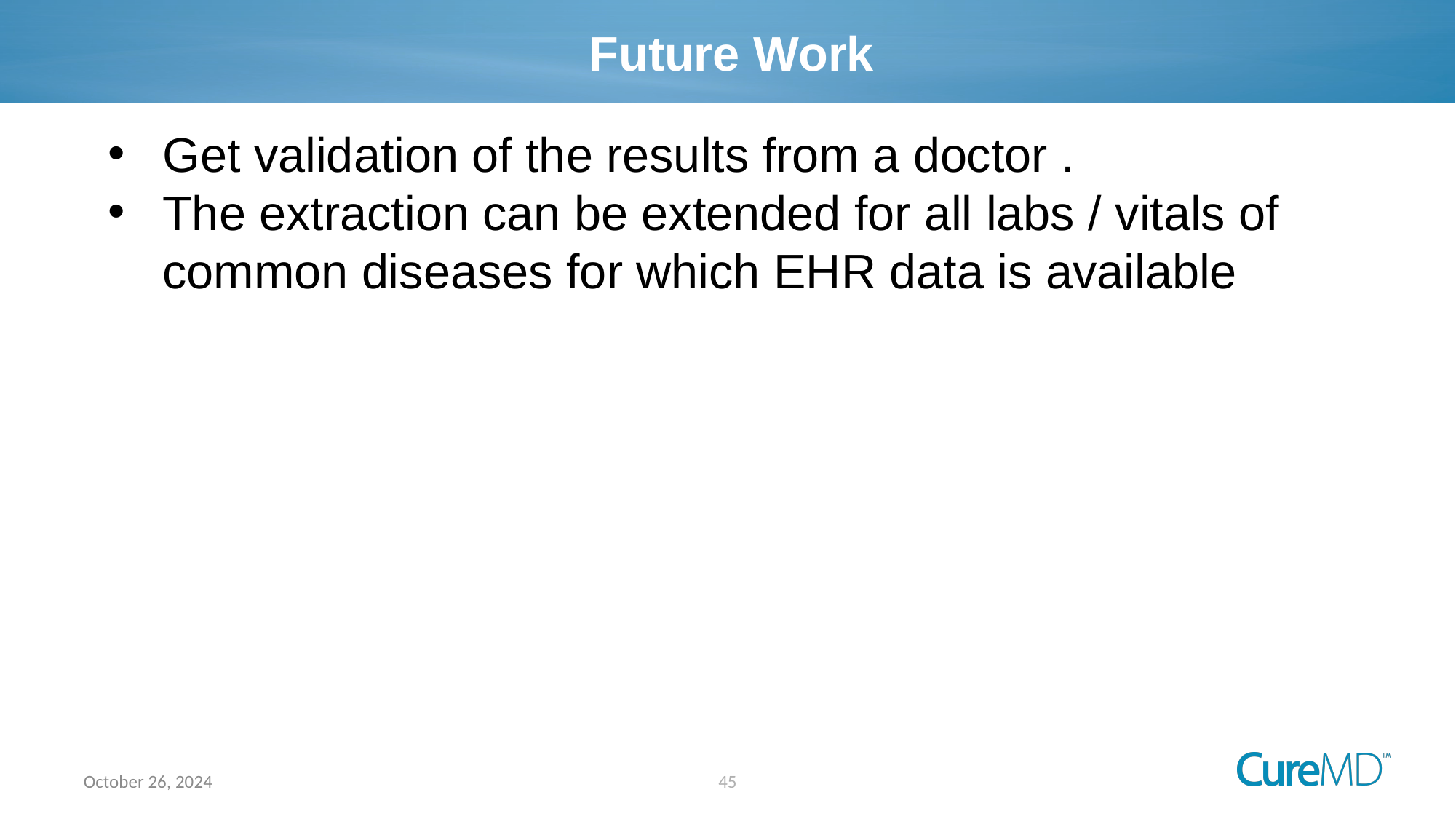

# Future Work
Get validation of the results from a doctor .
The extraction can be extended for all labs / vitals of common diseases for which EHR data is available

October 26, 2024
45